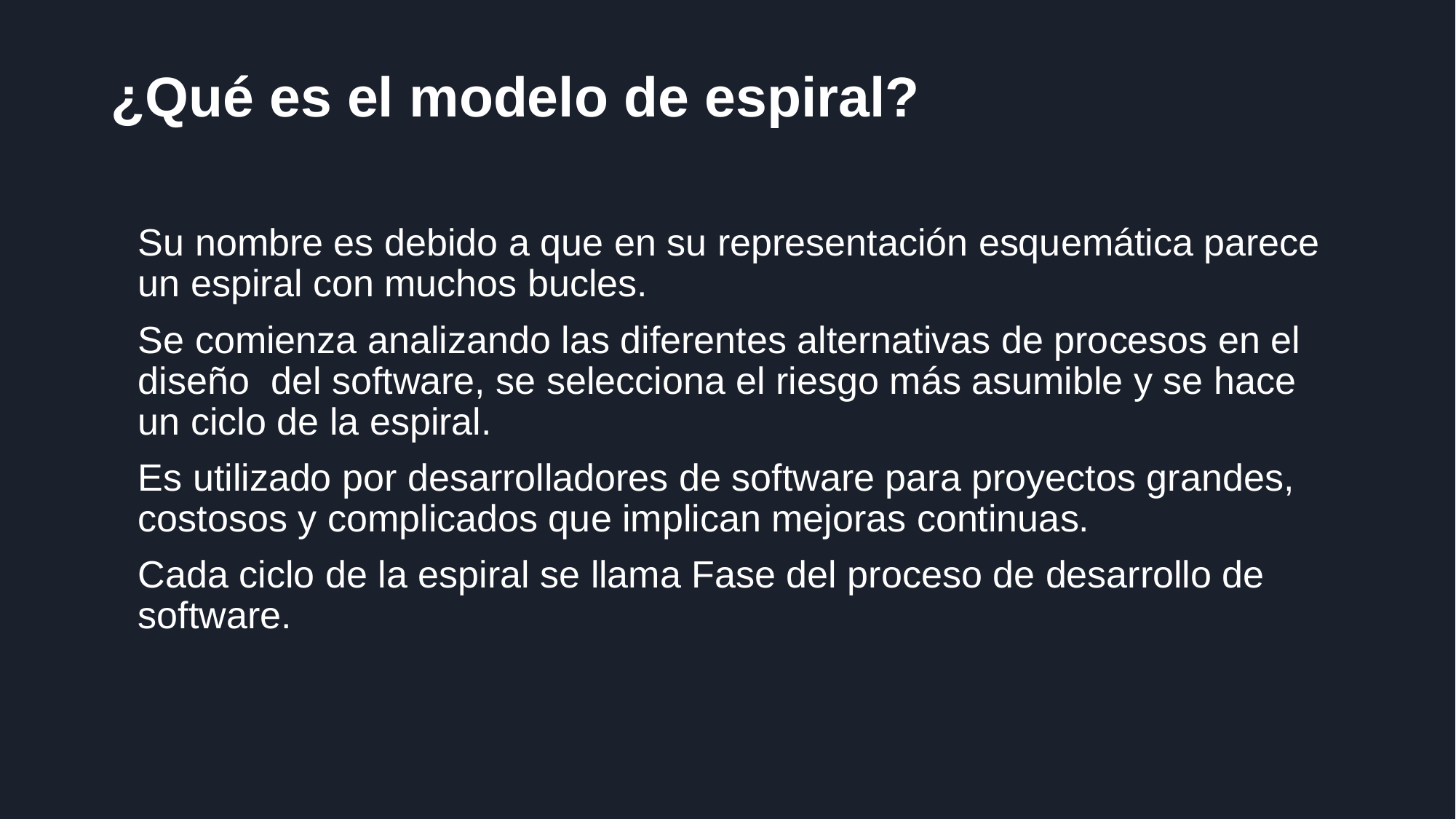

# ¿Qué es el modelo de espiral?
Su nombre es debido a que en su representación esquemática parece un espiral con muchos bucles.
Se comienza analizando las diferentes alternativas de procesos en el diseño  del software, se selecciona el riesgo más asumible y se hace un ciclo de la espiral.
Es utilizado por desarrolladores de software para proyectos grandes, costosos y complicados que implican mejoras continuas.
Cada ciclo de la espiral se llama Fase del proceso de desarrollo de software.